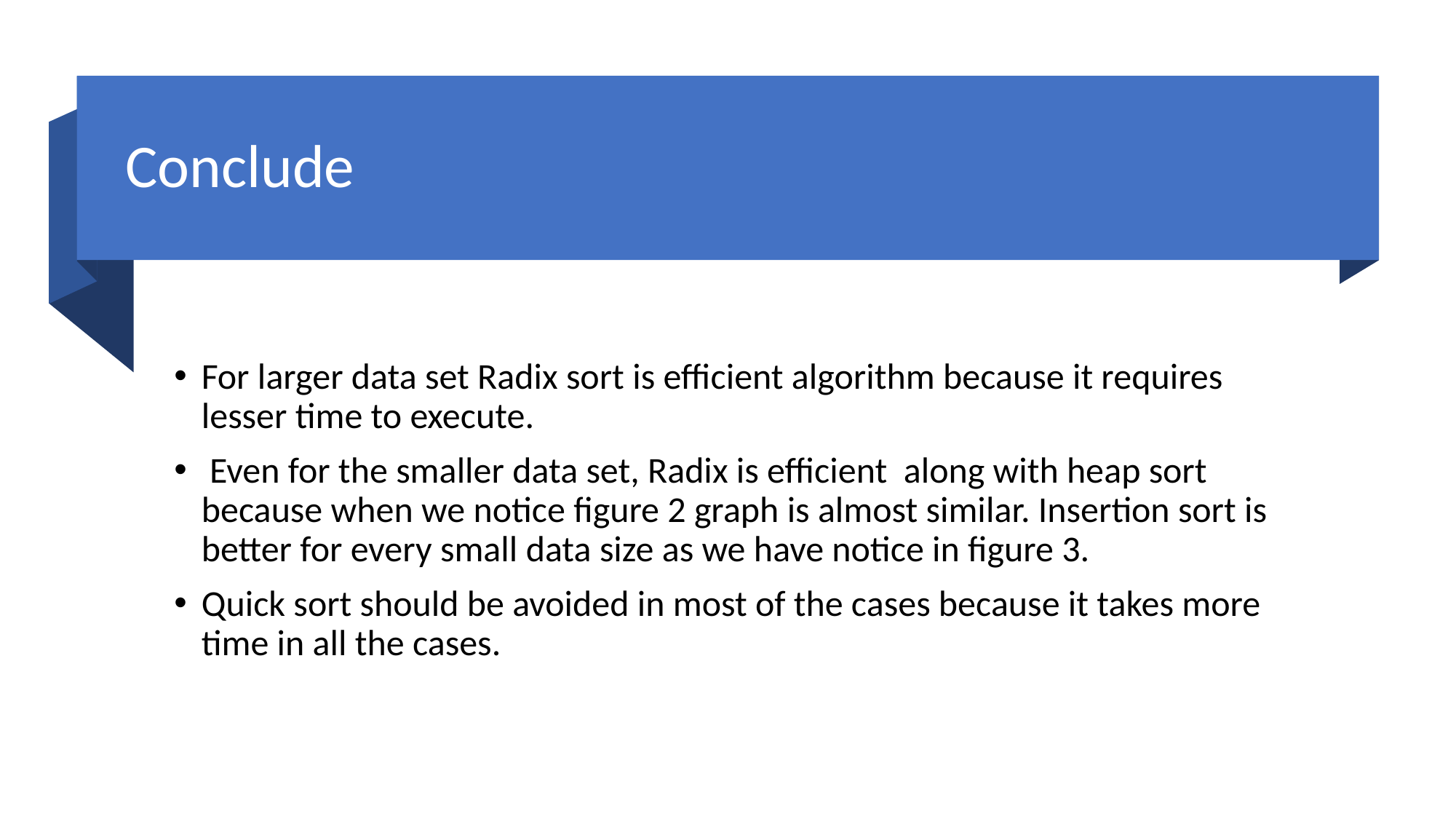

# Conclude

For larger data set Radix sort is efficient algorithm because it requires lesser time to execute.
 Even for the smaller data set, Radix is efficient  along with heap sort because when we notice figure 2 graph is almost similar. Insertion sort is better for every small data size as we have notice in figure 3.
Quick sort should be avoided in most of the cases because it takes more time in all the cases.